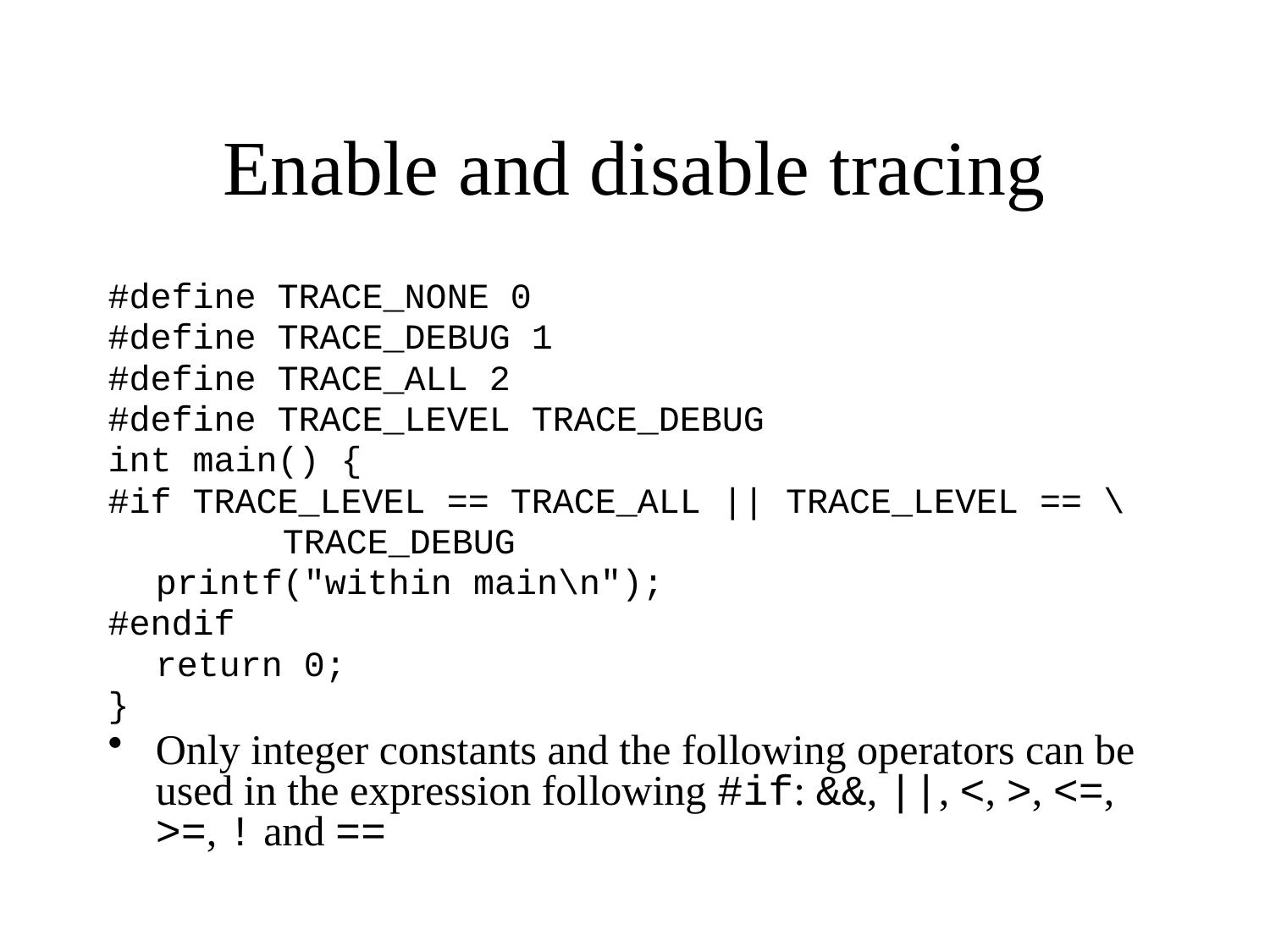

# Enable and disable tracing
#define TRACE_NONE 0
#define TRACE_DEBUG 1
#define TRACE_ALL 2
#define TRACE_LEVEL TRACE_DEBUG
int main() {
#if TRACE_LEVEL == TRACE_ALL || TRACE_LEVEL == \
		TRACE_DEBUG
	printf("within main\n");
#endif
	return 0;
}
Only integer constants and the following operators can be used in the expression following #if: &&, ||, <, >, <=, >=, ! and ==